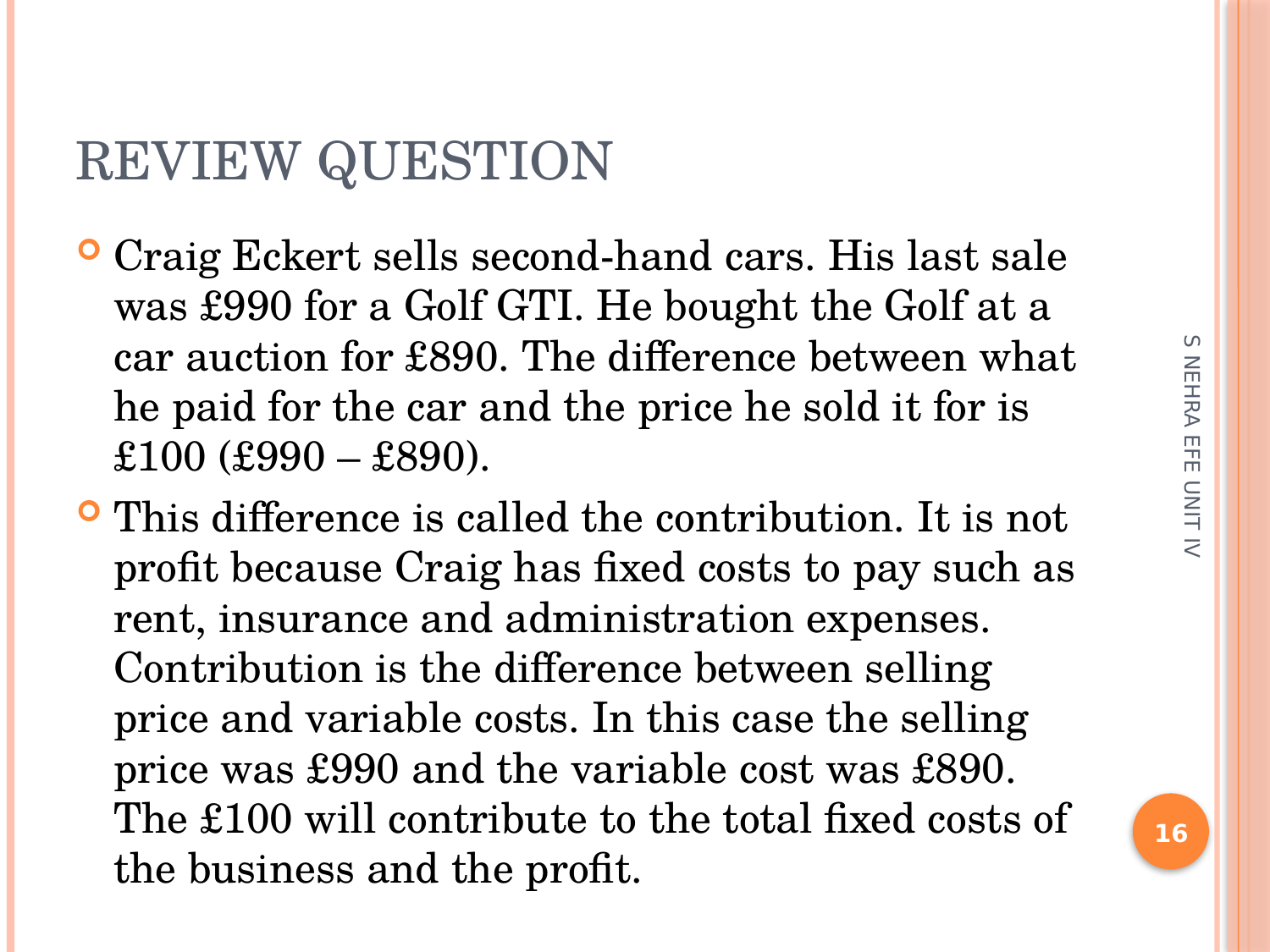

# Review question
Craig Eckert sells second-hand cars. His last sale was £990 for a Golf GTI. He bought the Golf at a car auction for £890. The difference between what he paid for the car and the price he sold it for is £100 (£990 – £890).
This difference is called the contribution. It is not profit because Craig has fixed costs to pay such as rent, insurance and administration expenses. Contribution is the difference between selling price and variable costs. In this case the selling price was £990 and the variable cost was £890. The £100 will contribute to the total fixed costs of the business and the profit.
S NEHRA EFE UNIT IV
16